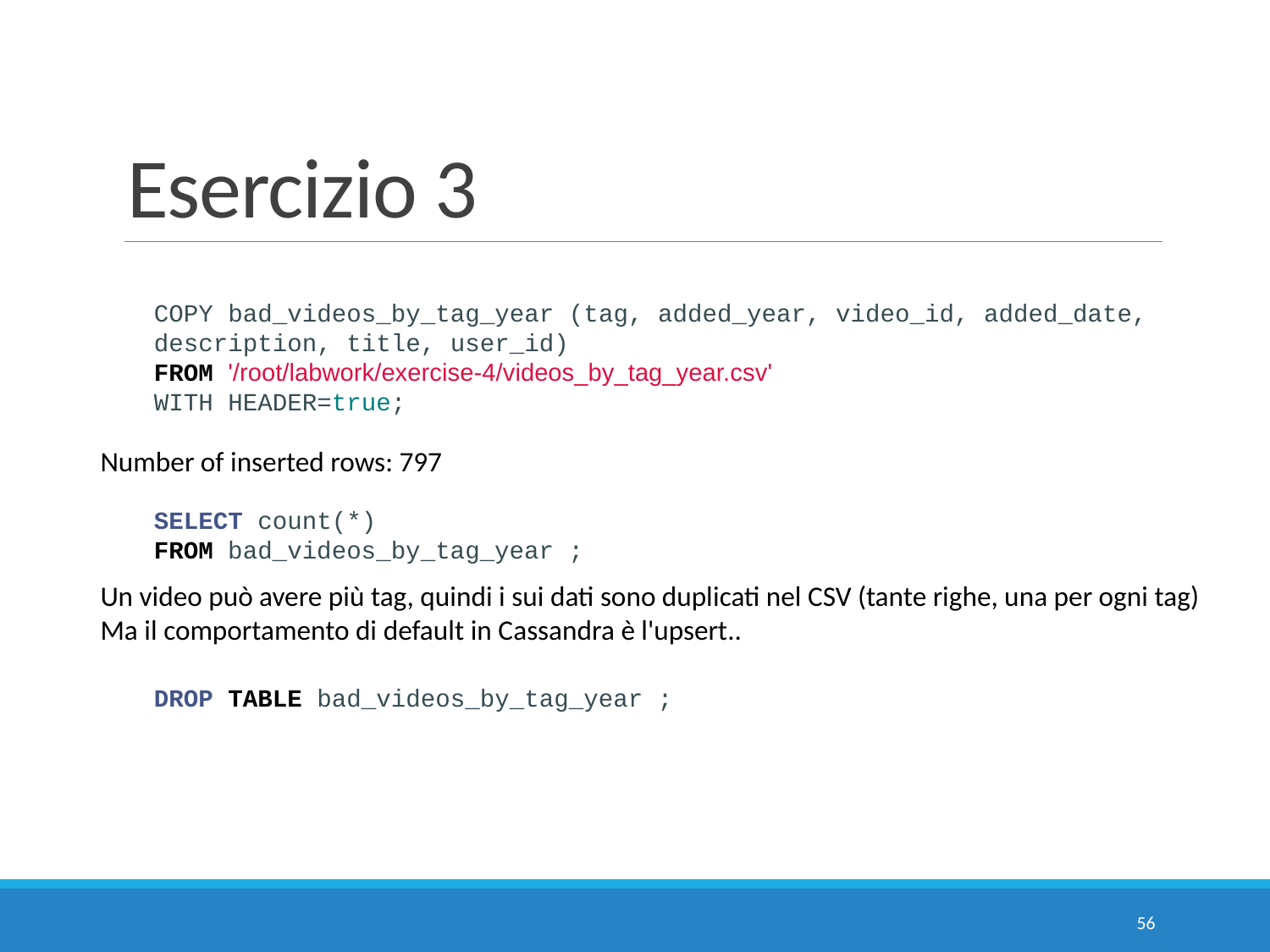

# Esercizio 3

Number of inserted rows: 797

Un video può avere più tag, quindi i sui dati sono duplicati nel CSV (tante righe, una per ogni tag)
Ma il comportamento di default in Cassandra è l'upsert..

COPY bad_videos_by_tag_year (tag, added_year, video_id, added_date,
description, title, user_id)
FROM '/root/labwork/exercise-4/videos_by_tag_year.csv'
WITH HEADER=true;

SELECT count(*)
FROM bad_videos_by_tag_year ;

DROP TABLE bad_videos_by_tag_year ;

56